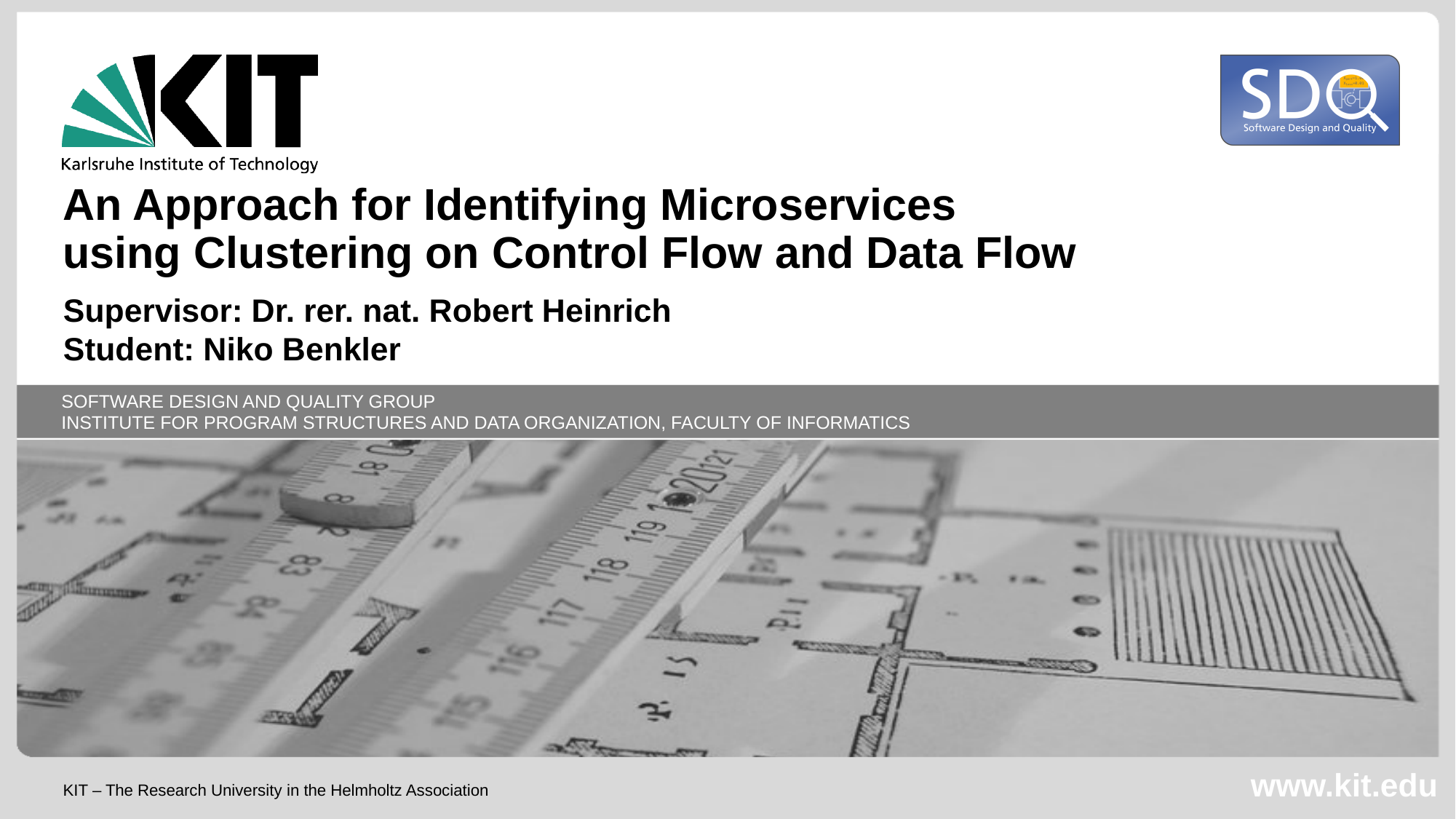

An Approach for Identifying Microservices
using Clustering on Control Flow and Data Flow
Supervisor: Dr. rer. nat. Robert Heinrich
Student: Niko Benkler